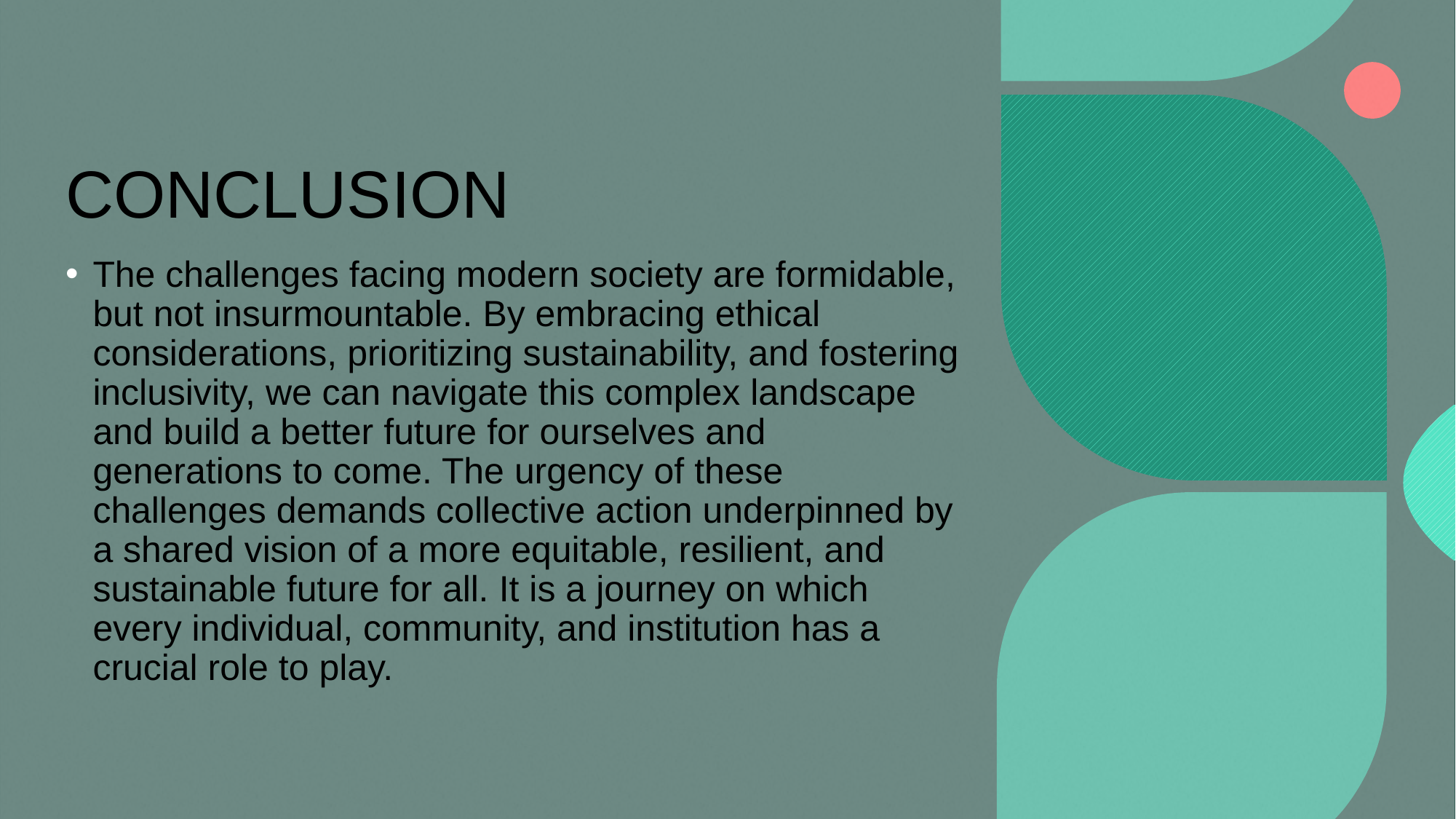

# CONCLUSION
The challenges facing modern society are formidable, but not insurmountable. By embracing ethical considerations, prioritizing sustainability, and fostering inclusivity, we can navigate this complex landscape and build a better future for ourselves and generations to come. The urgency of these challenges demands collective action underpinned by a shared vision of a more equitable, resilient, and sustainable future for all. It is a journey on which every individual, community, and institution has a crucial role to play.